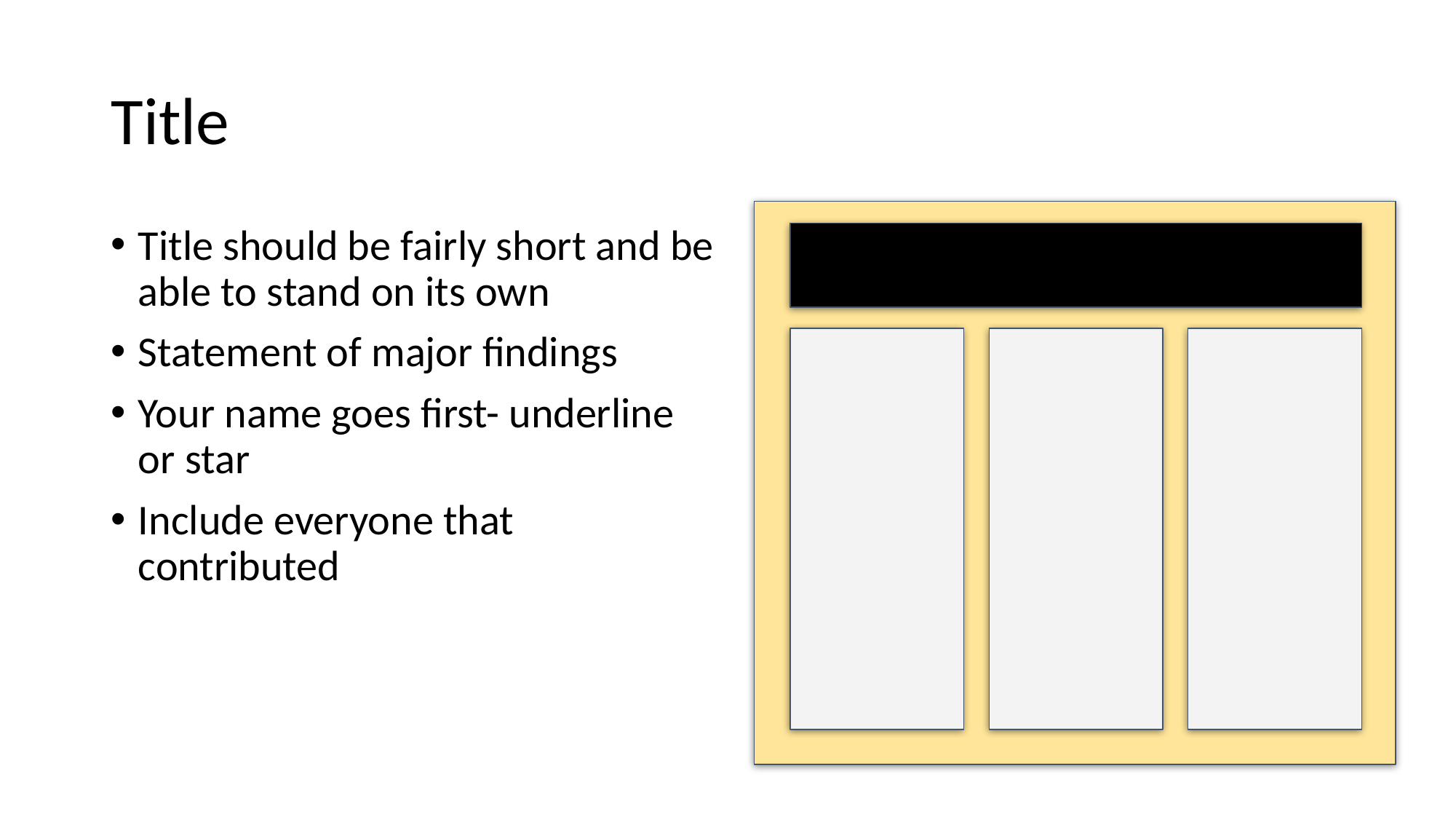

# Title

Title should be fairly short and be able to stand on its own
Statement of major findings
Your name goes first- underline or star
Include everyone that contributed